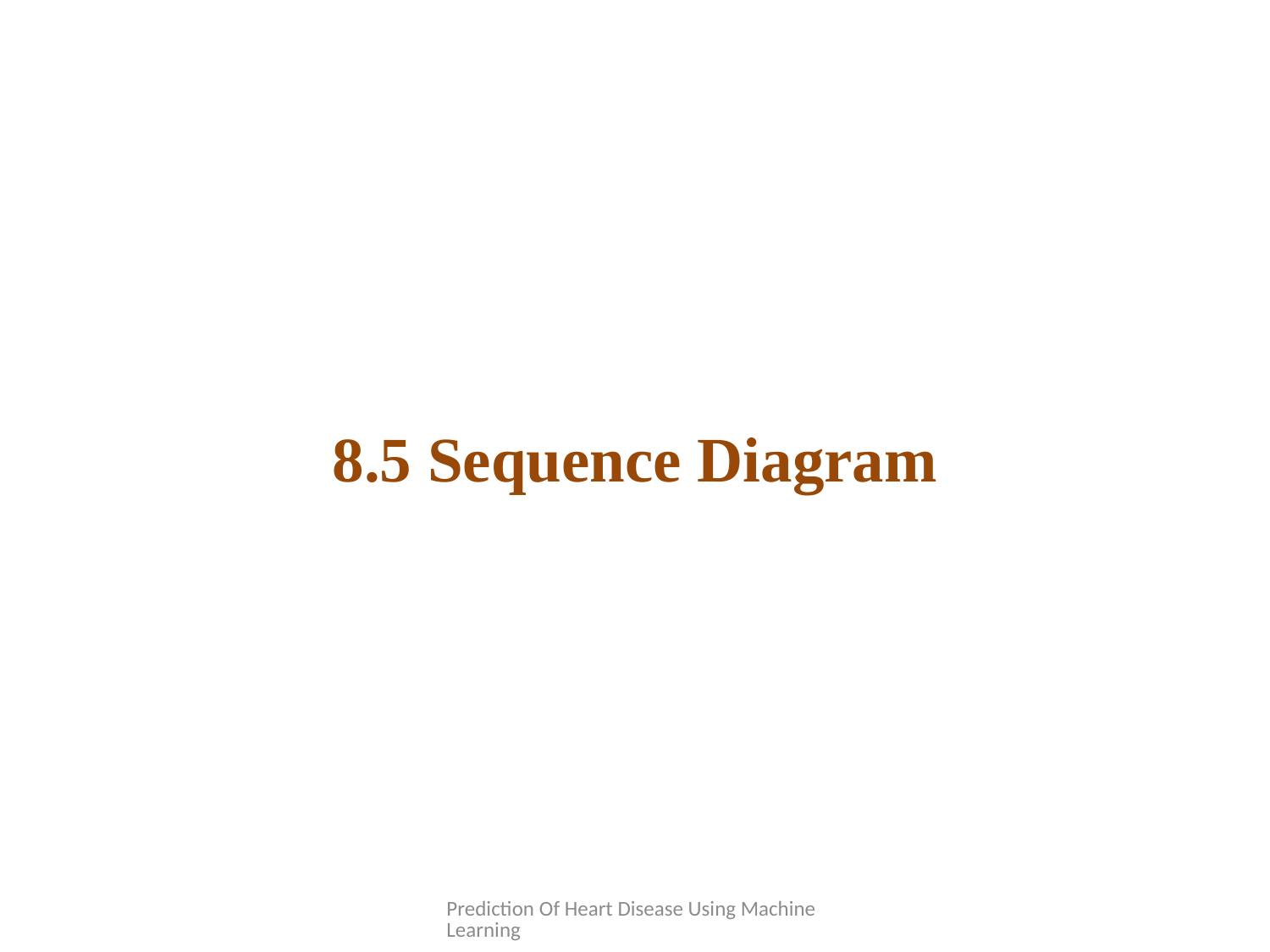

8.5 Sequence Diagram

Prediction Of Heart Disease Using Machine Learning
33